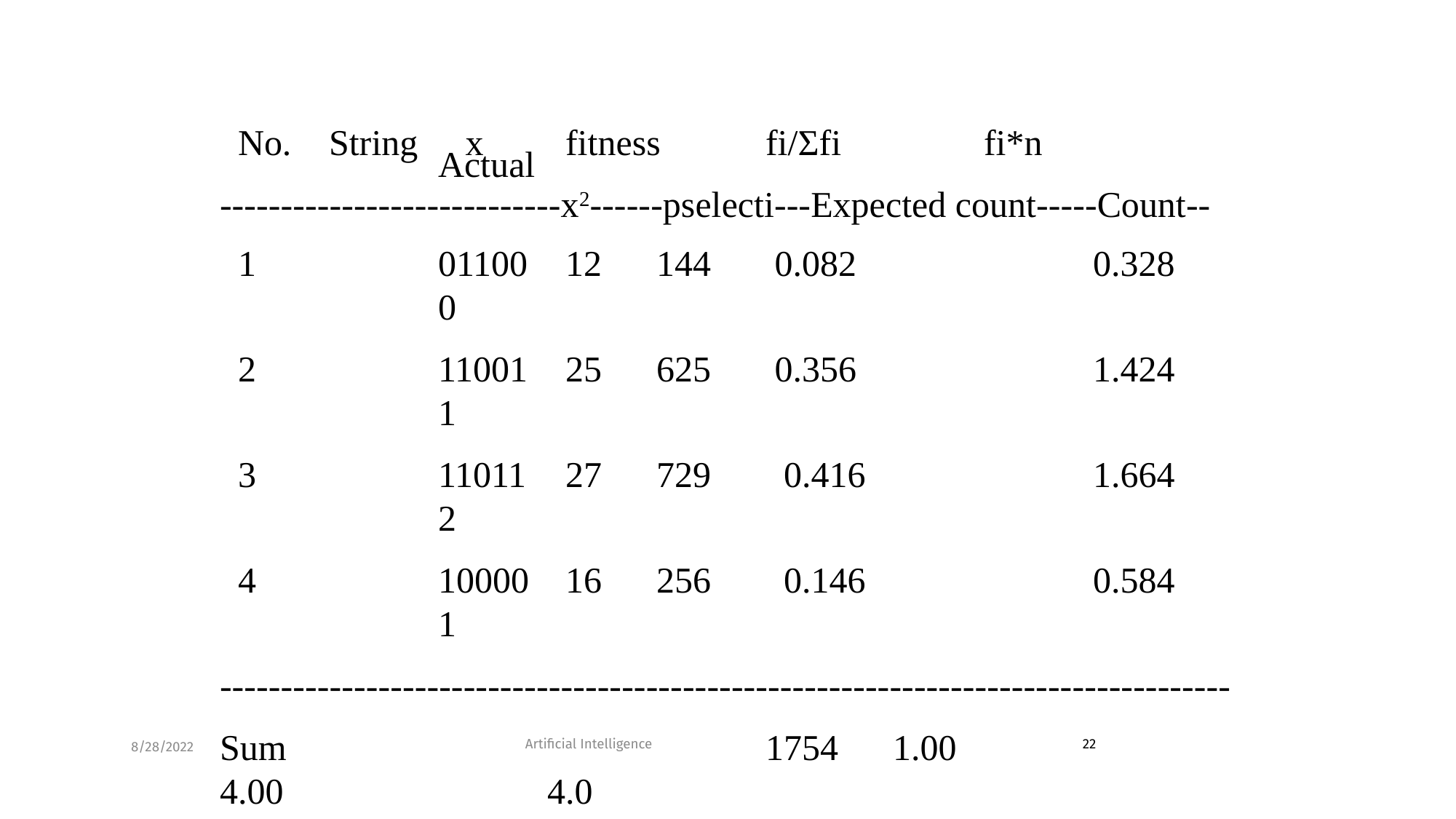

No.	String	   x	  fitness	fi/Σfi		fi*n				Actual
----------------------------x2------pselecti---Expected count-----Count--
  1		01100	  12	144	 0.082			0.328			0
  2		11001	  25	625	 0.356			1.424			1
  3		11011	  27	729	  0.416			1.664			2
  4		10000	  16	256	  0.146			0.584			1
-----------------------------------------------------------------------------------
Sum					1754	  1.00	 		4.00			4.0
Average				 439	  0.25			1.00			1.0
Max			 		729	  0.49			1.664			2.0
Artificial Intelligence
22
8/28/2022